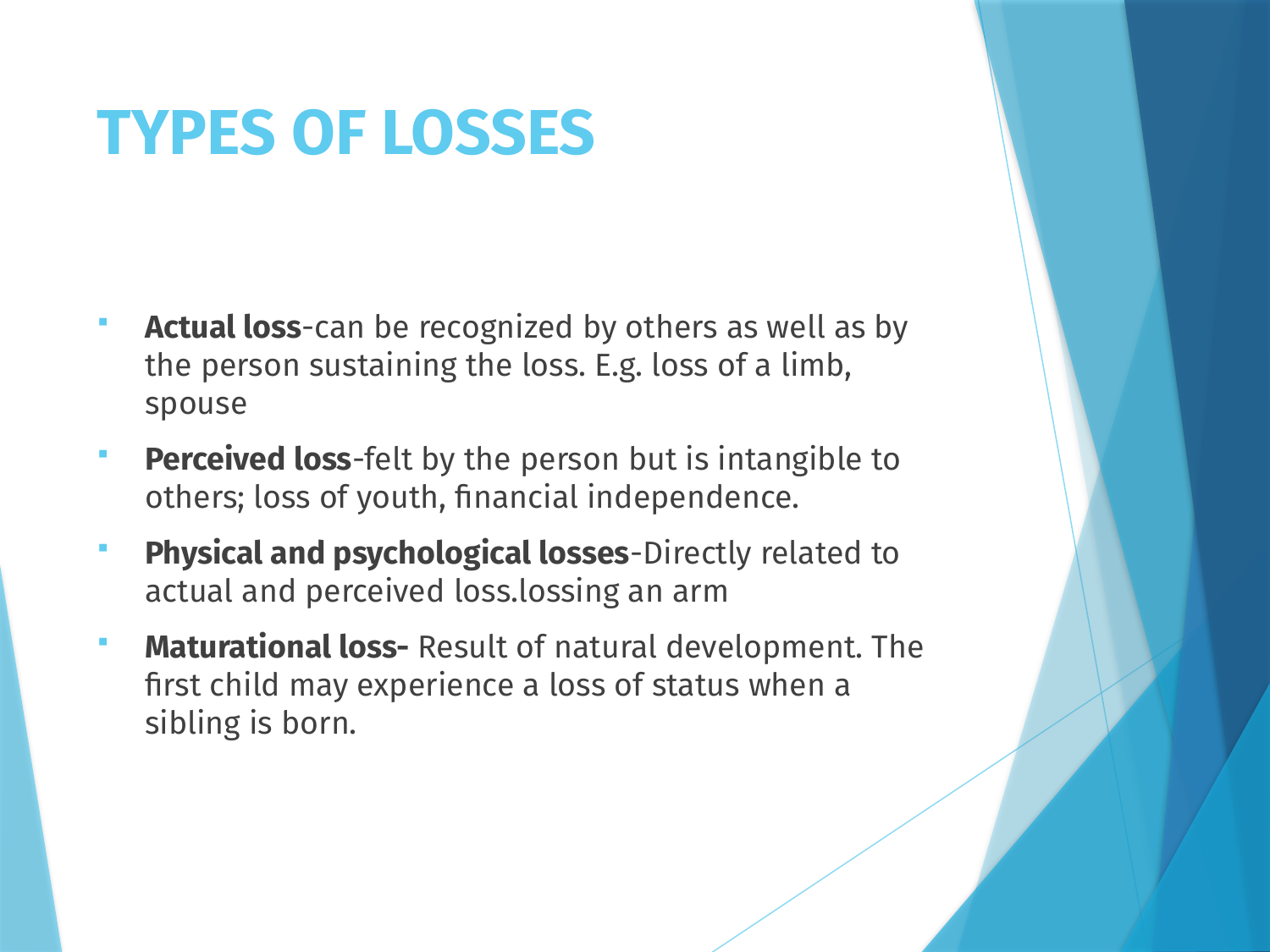

# TYPES OF LOSSES
Actual loss-can be recognized by others as well as by the person sustaining the loss. E.g. loss of a limb, spouse
Perceived loss-felt by the person but is intangible to others; loss of youth, financial independence.
Physical and psychological losses-Directly related to actual and perceived loss.lossing an arm
Maturational loss- Result of natural development. The first child may experience a loss of status when a sibling is born.